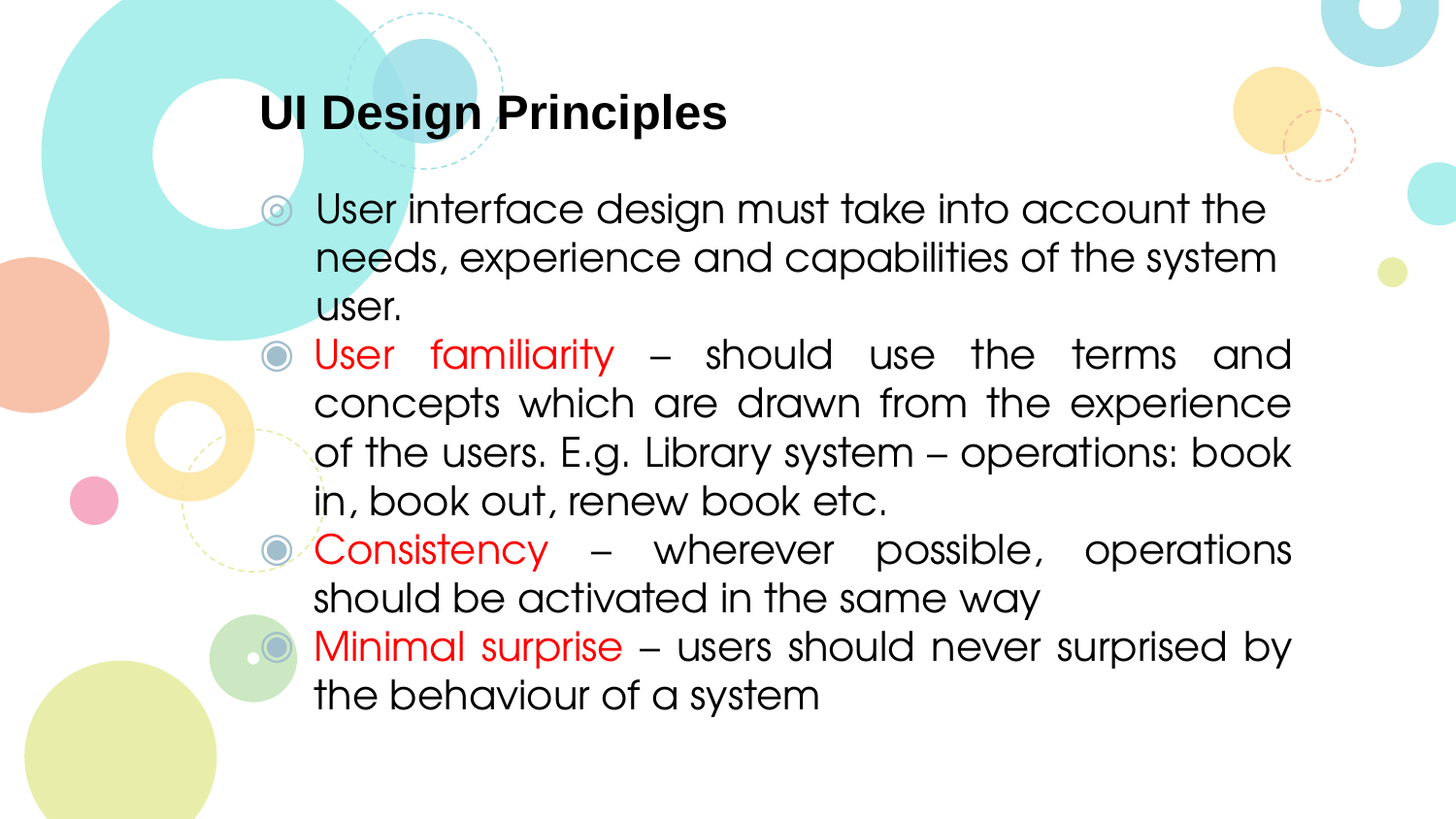

# UI Design Principles
User interface design must take into account the needs, experience and capabilities of the system user.
User familiarity – should use the terms and concepts which are drawn from the experience of the users. E.g. Library system – operations: book in, book out, renew book etc.
Consistency – wherever possible, operations should be activated in the same way
Minimal surprise – users should never surprised by the behaviour of a system